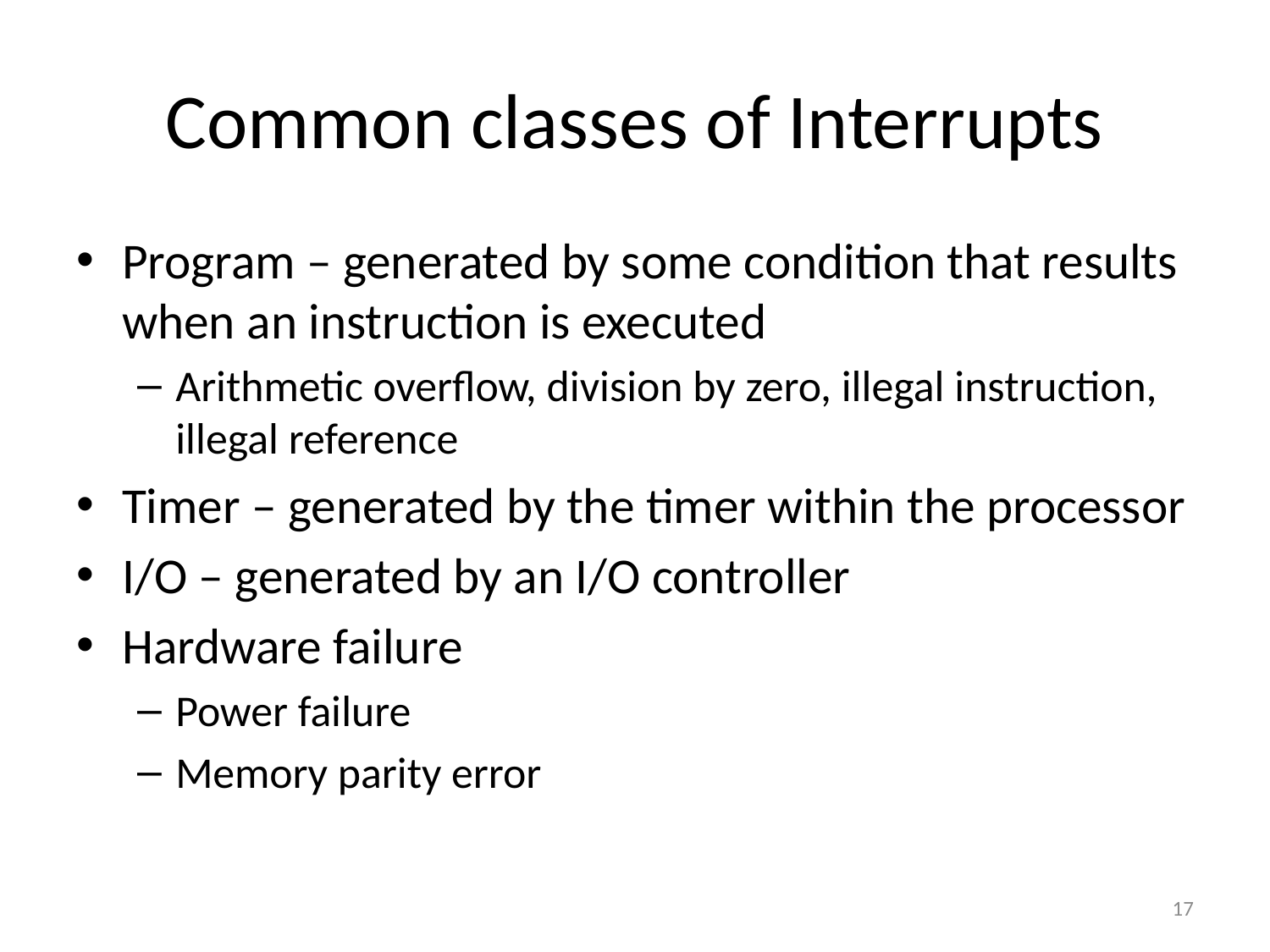

# Common classes of Interrupts
Program – generated by some condition that results when an instruction is executed
Arithmetic overflow, division by zero, illegal instruction, illegal reference
Timer – generated by the timer within the processor
I/O – generated by an I/O controller
Hardware failure
Power failure
Memory parity error
17